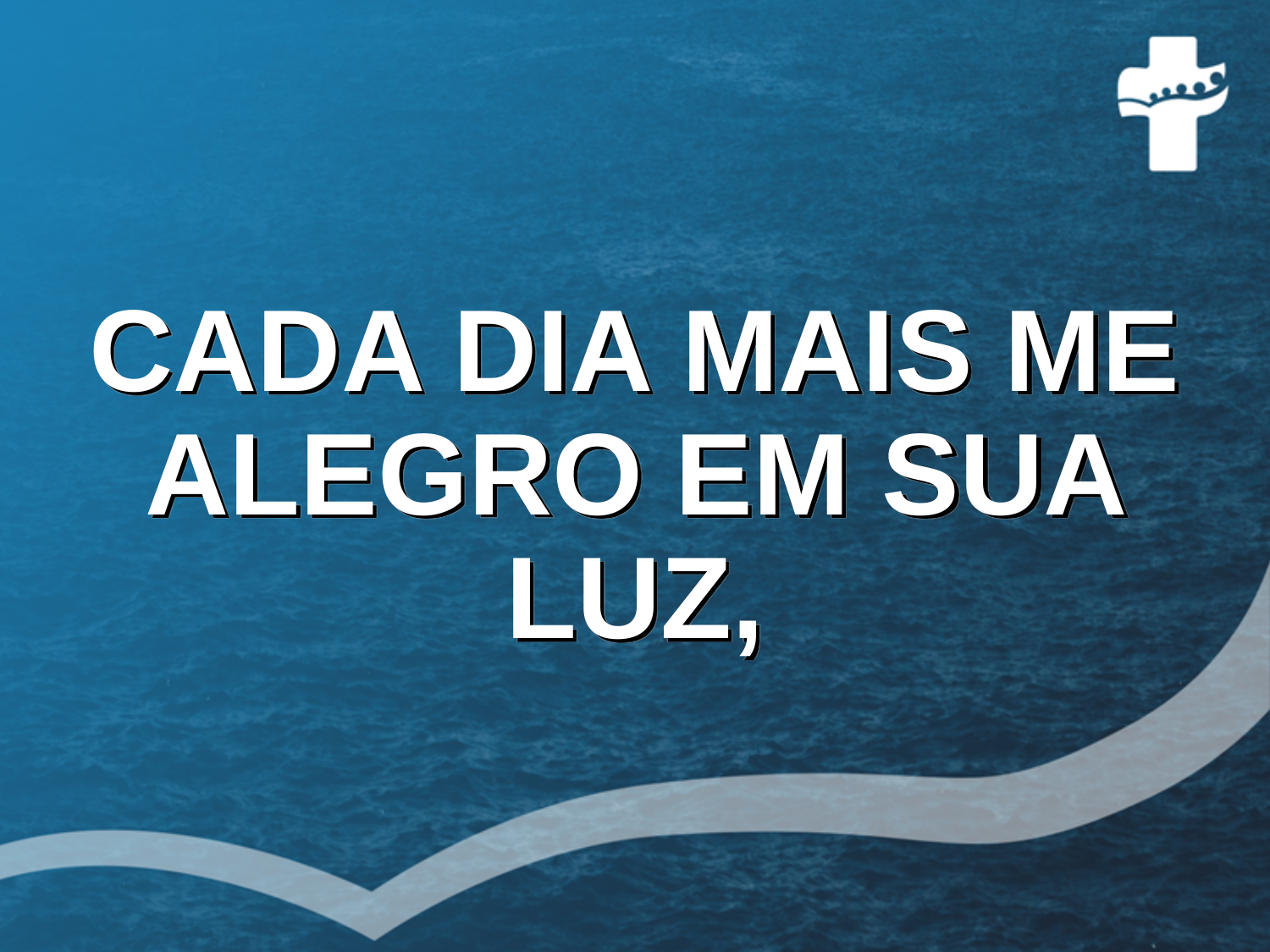

# CADA DIA MAIS ME ALEGRO EM SUA LUZ,